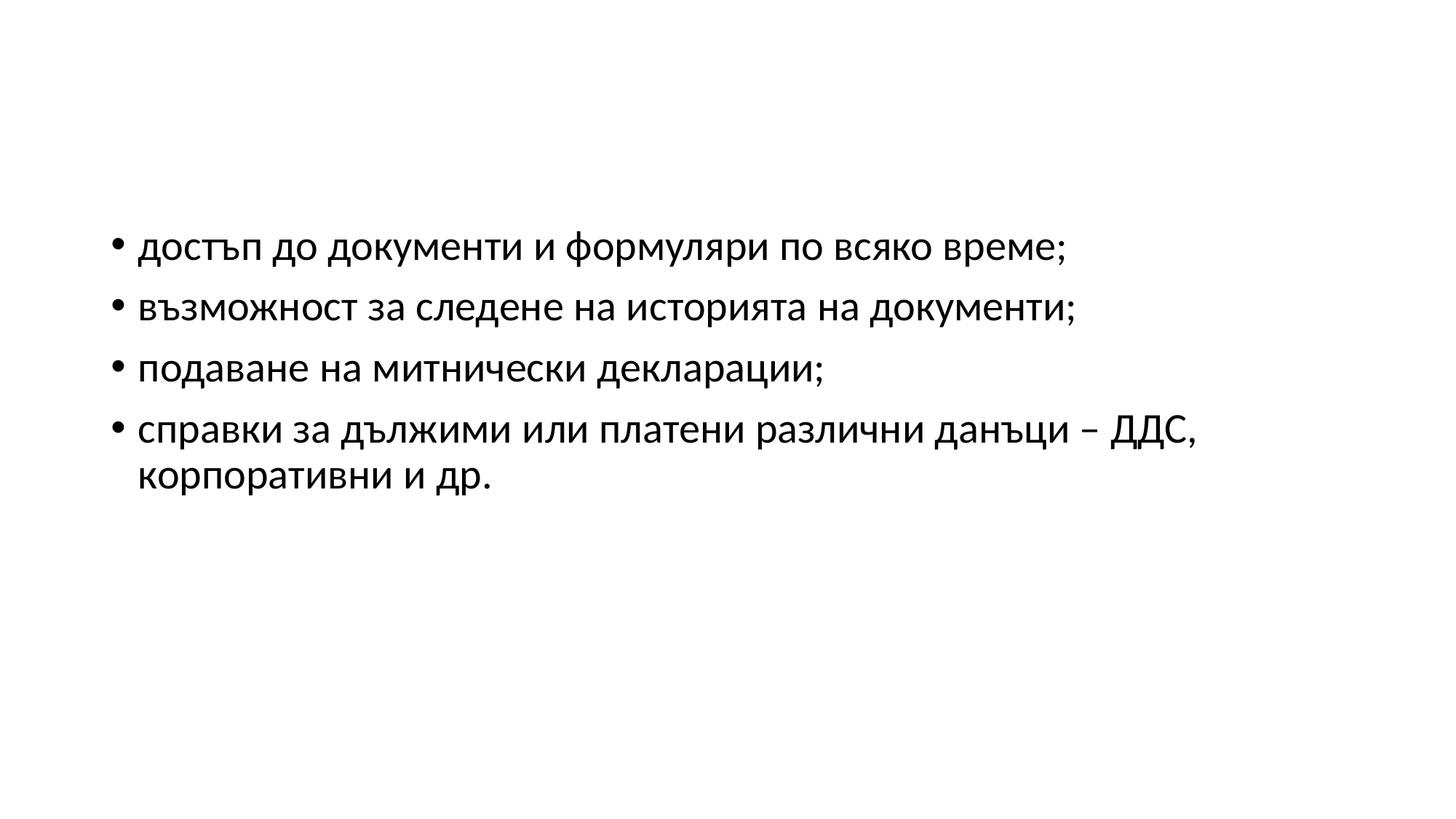

достъп до документи и формуляри по всяко време;
възможност за следене на историята на документи;
подаване на митнически декларации;
справки за дължими или платени различни данъци – ДДС, корпоративни и др.